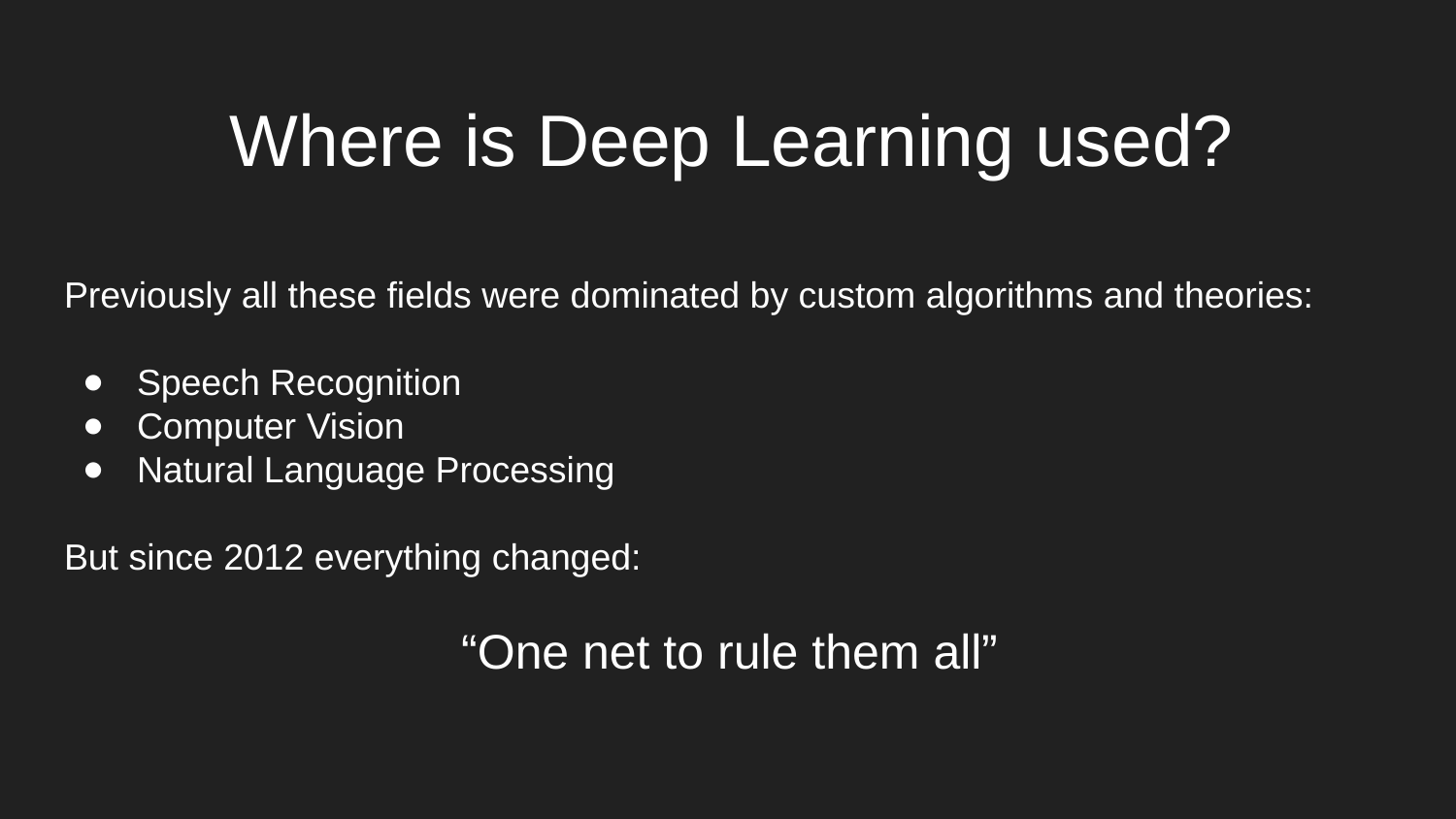

# Where is Deep Learning used?
Previously all these fields were dominated by custom algorithms and theories:

Speech Recognition
Computer Vision
Natural Language Processing

But since 2012 everything changed:

“One net to rule them all”